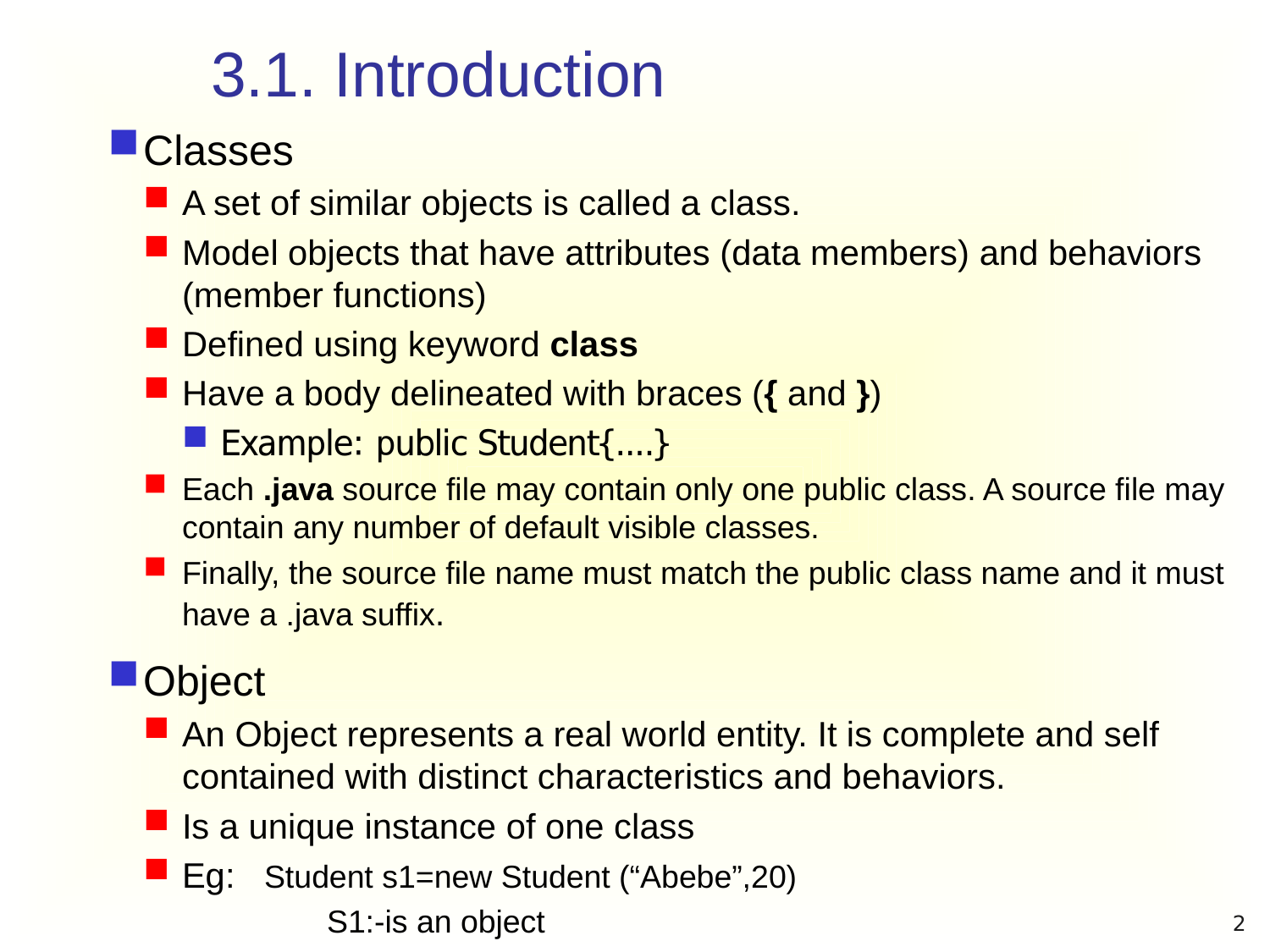

# 3.1. Introduction
Classes
A set of similar objects is called a class.
Model objects that have attributes (data members) and behaviors (member functions)
Defined using keyword class
Have a body delineated with braces ({ and })
Example: public Student{….}
Each .java source file may contain only one public class. A source file may contain any number of default visible classes.
Finally, the source file name must match the public class name and it must have a .java suffix.
Object
An Object represents a real world entity. It is complete and self contained with distinct characteristics and behaviors.
Is a unique instance of one class
Eg:   Student s1=new Student (“Abebe”,20)
		  S1:-is an object
2